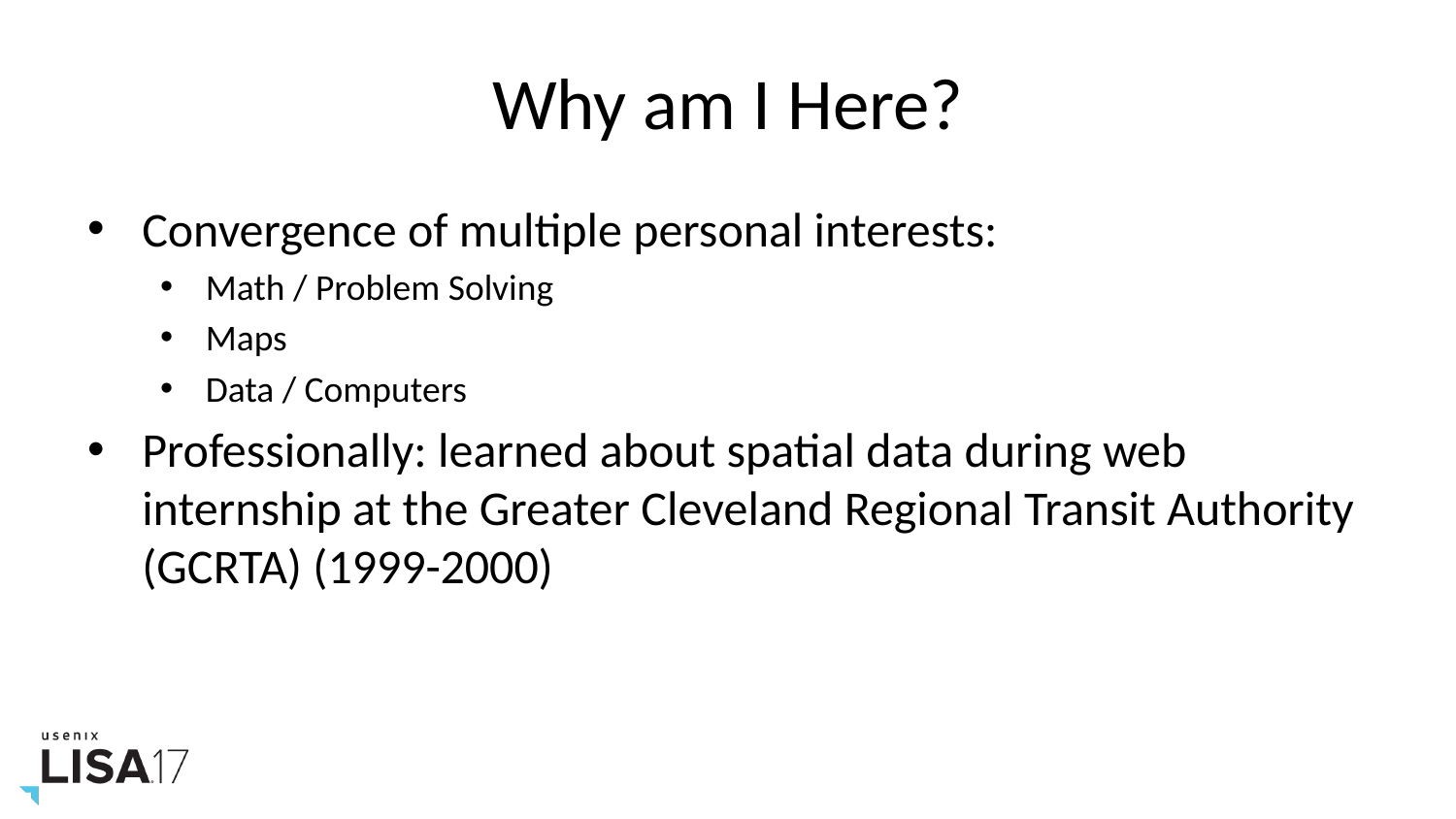

# Why am I Here?
Convergence of multiple personal interests:
Math / Problem Solving
Maps
Data / Computers
Professionally: learned about spatial data during web internship at the Greater Cleveland Regional Transit Authority (GCRTA) (1999-2000)